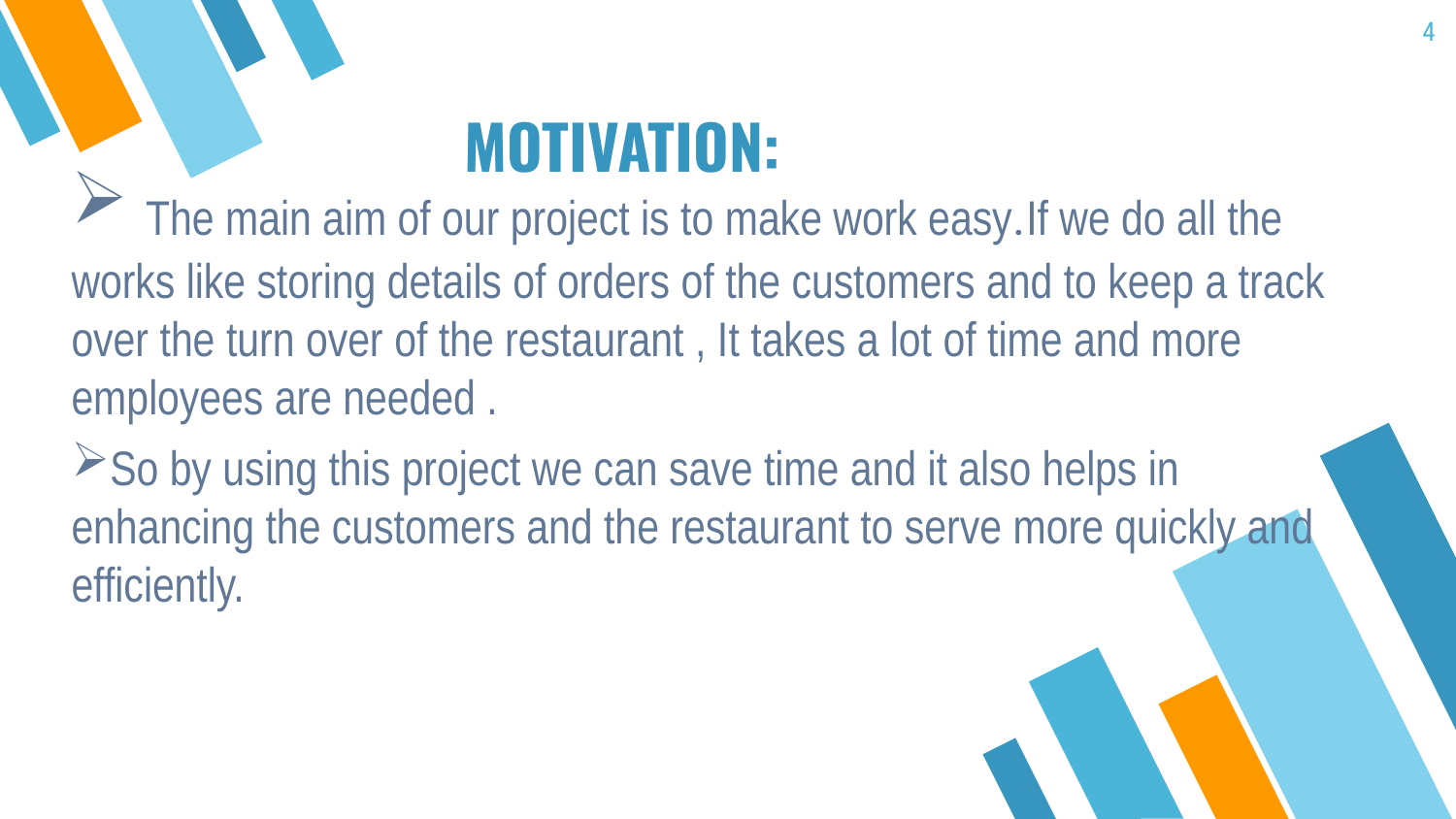

4
# MOTIVATION:
 The main aim of our project is to make work easy.If we do all the works like storing details of orders of the customers and to keep a track  over the turn over of the restaurant , It takes a lot of time and more employees are needed .
So by using this project we can save time and it also helps in enhancing the customers and the restaurant to serve more quickly and efficiently.